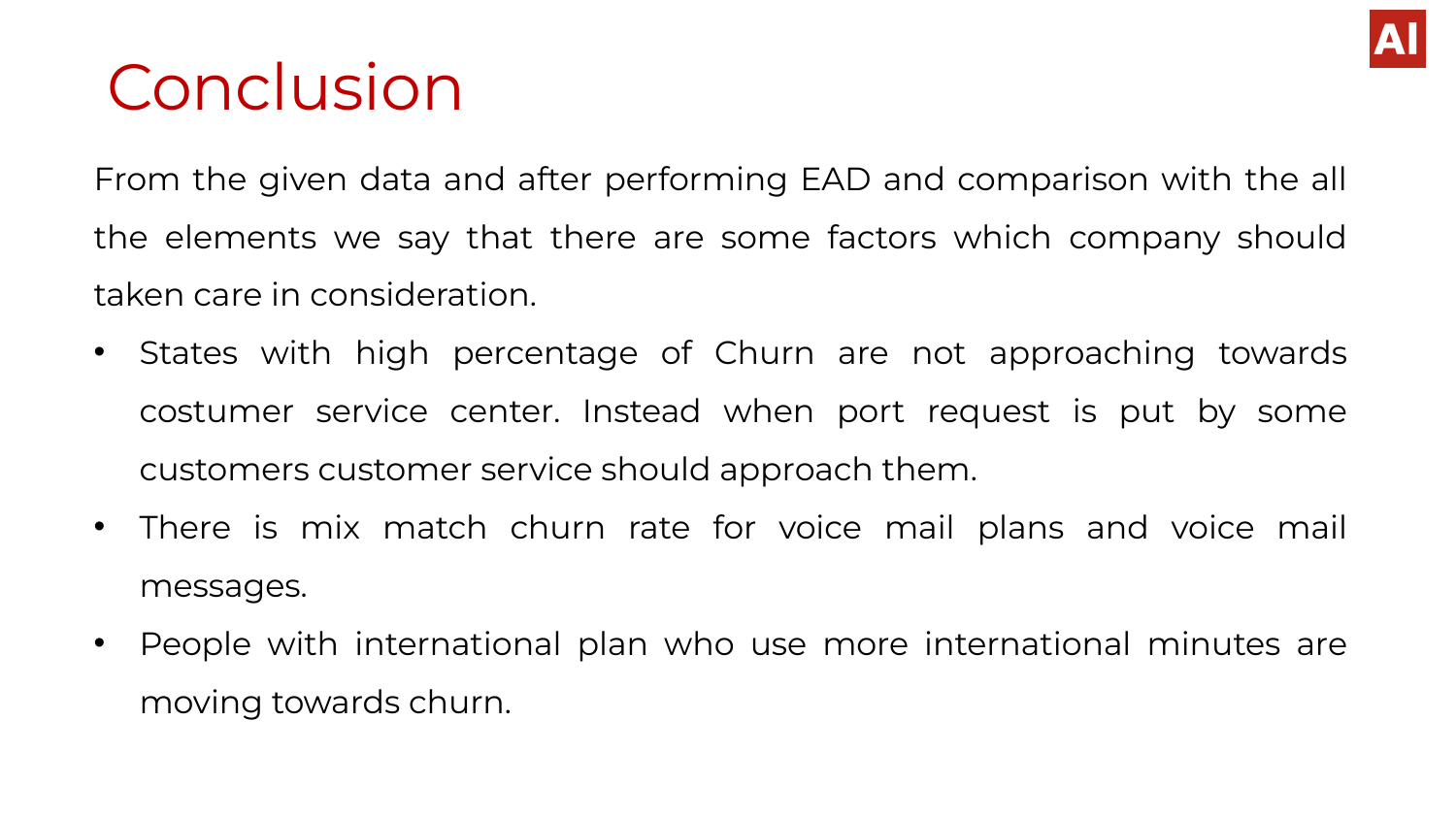

Conclusion
From the given data and after performing EAD and comparison with the all the elements we say that there are some factors which company should taken care in consideration.
States with high percentage of Churn are not approaching towards costumer service center. Instead when port request is put by some customers customer service should approach them.
There is mix match churn rate for voice mail plans and voice mail messages.
People with international plan who use more international minutes are moving towards churn.